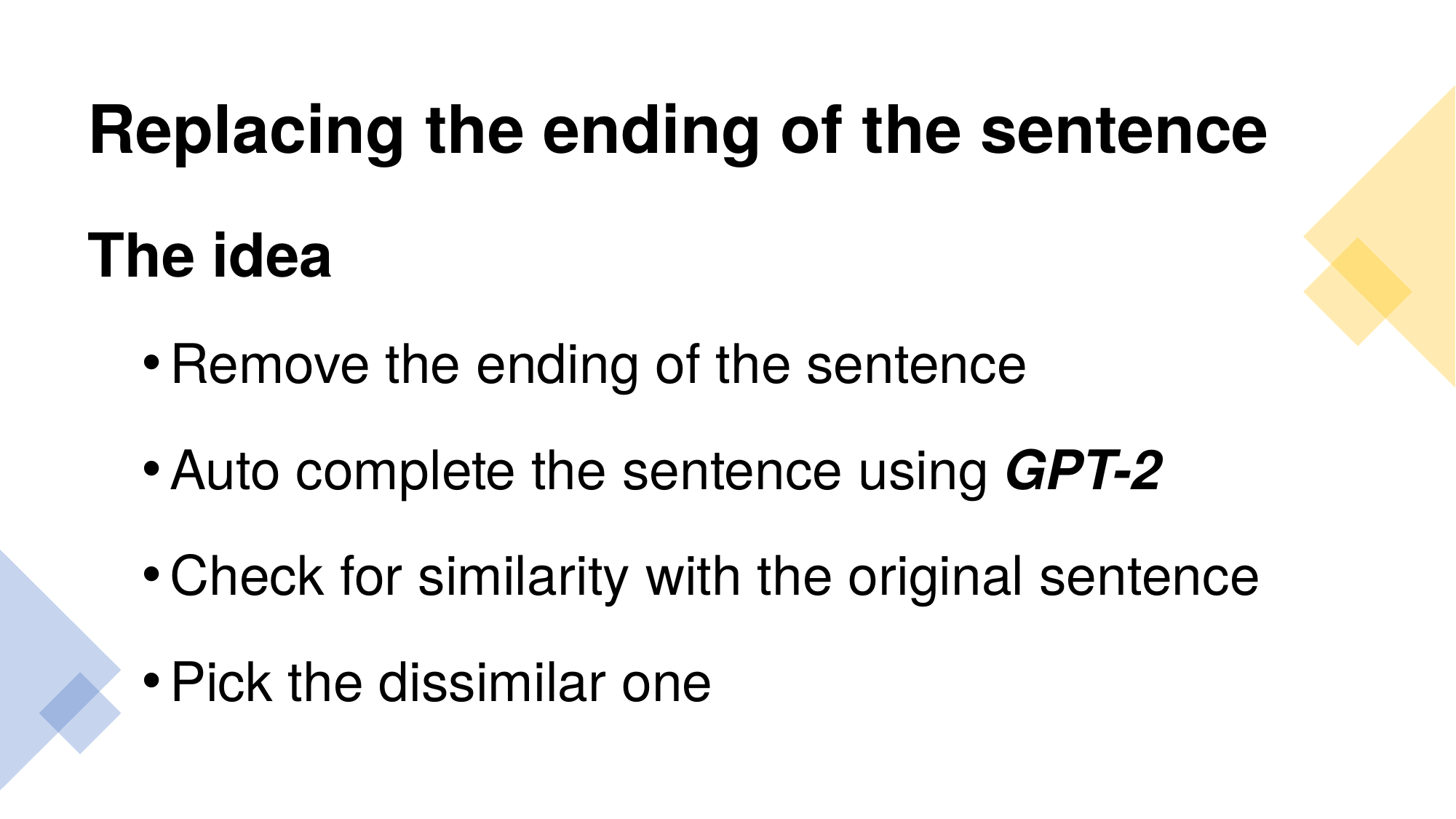

# Replacing the ending of the sentence

The idea
Remove the ending of the sentence
Auto complete the sentence using GPT-2
Check for similarity with the original sentence
Pick the dissimilar one